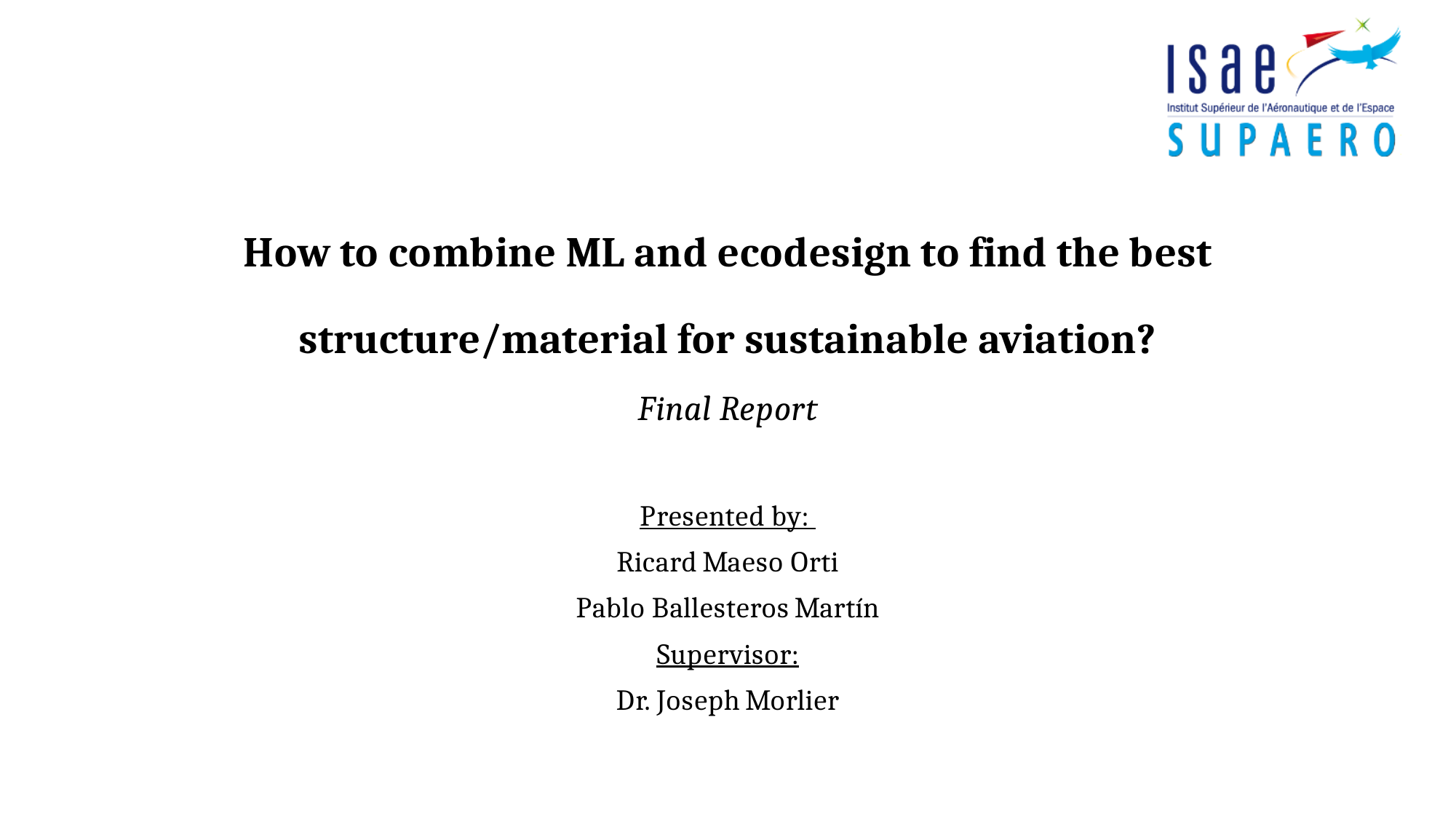

Final Report

Presented by:
Ricard Maeso Orti
Pablo Ballesteros Martín
Supervisor:
Dr. Joseph Morlier